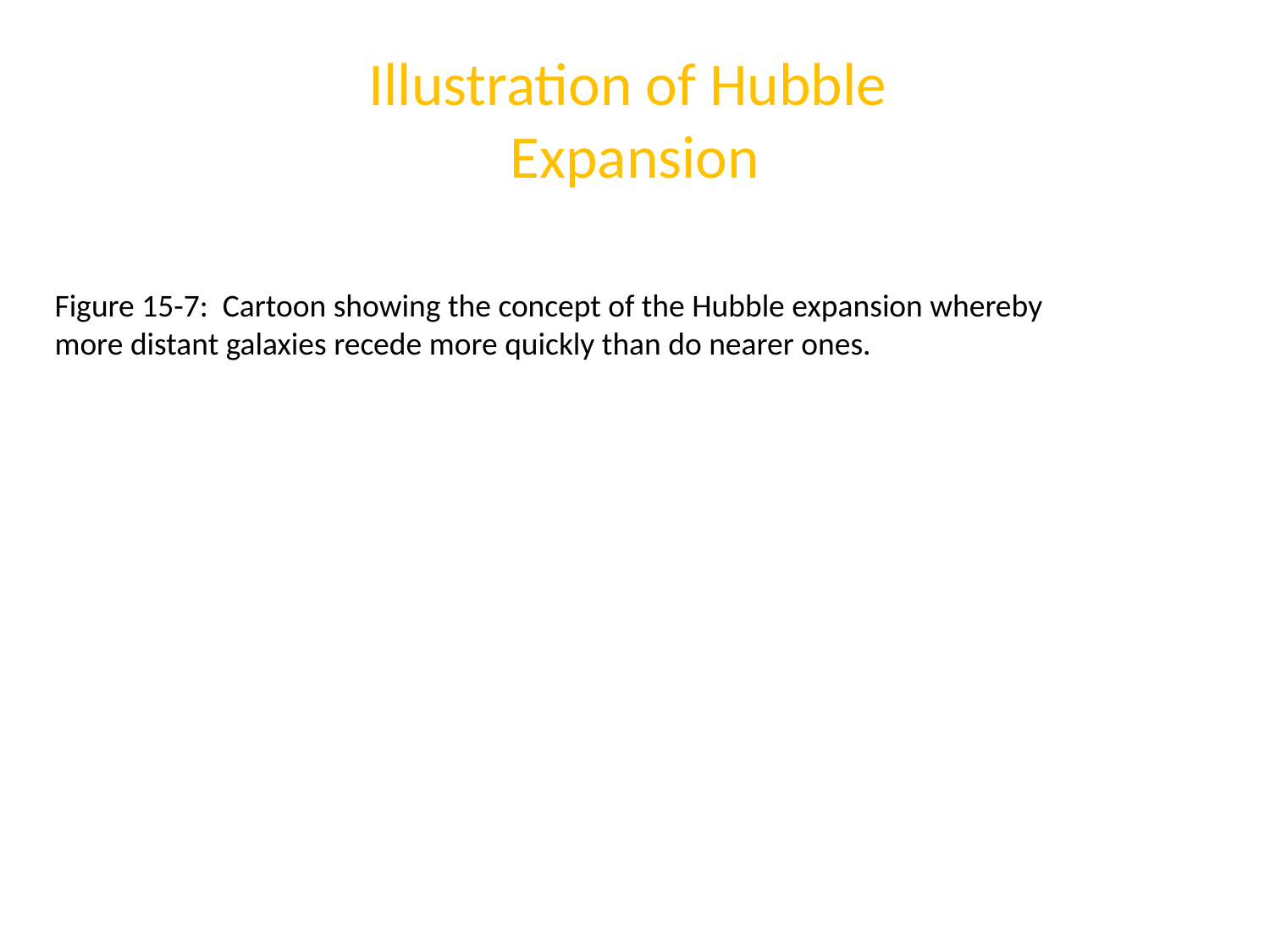

# Illustration of Hubble Expansion
Figure 15-7:  Cartoon showing the concept of the Hubble expansion whereby more distant galaxies recede more quickly than do nearer ones.